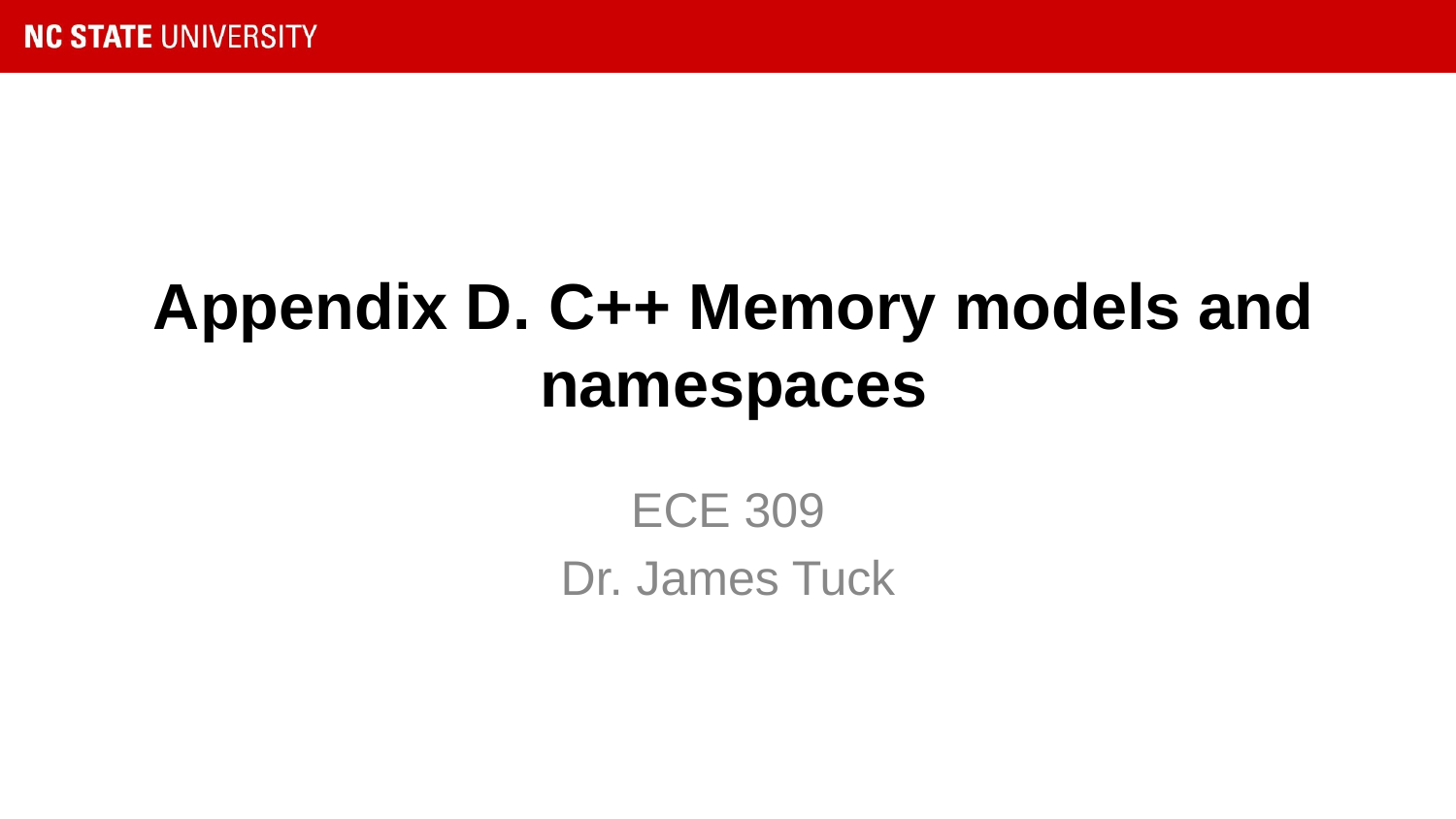

# Appendix D. C++ Memory models and namespaces
ECE 309
Dr. James Tuck